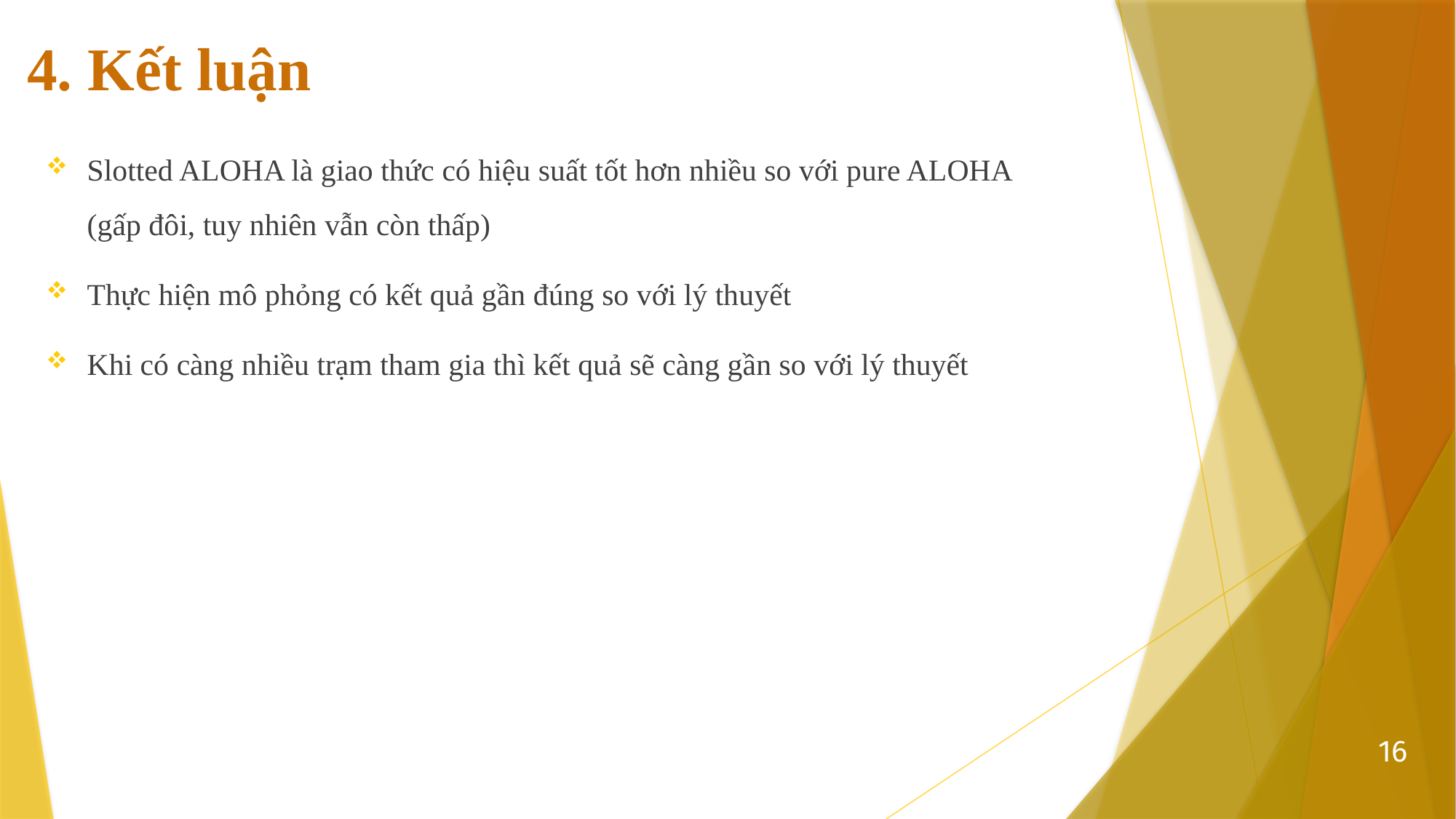

# 4. Kết luận
Slotted ALOHA là giao thức có hiệu suất tốt hơn nhiều so với pure ALOHA (gấp đôi, tuy nhiên vẫn còn thấp)
Thực hiện mô phỏng có kết quả gần đúng so với lý thuyết
Khi có càng nhiều trạm tham gia thì kết quả sẽ càng gần so với lý thuyết

16